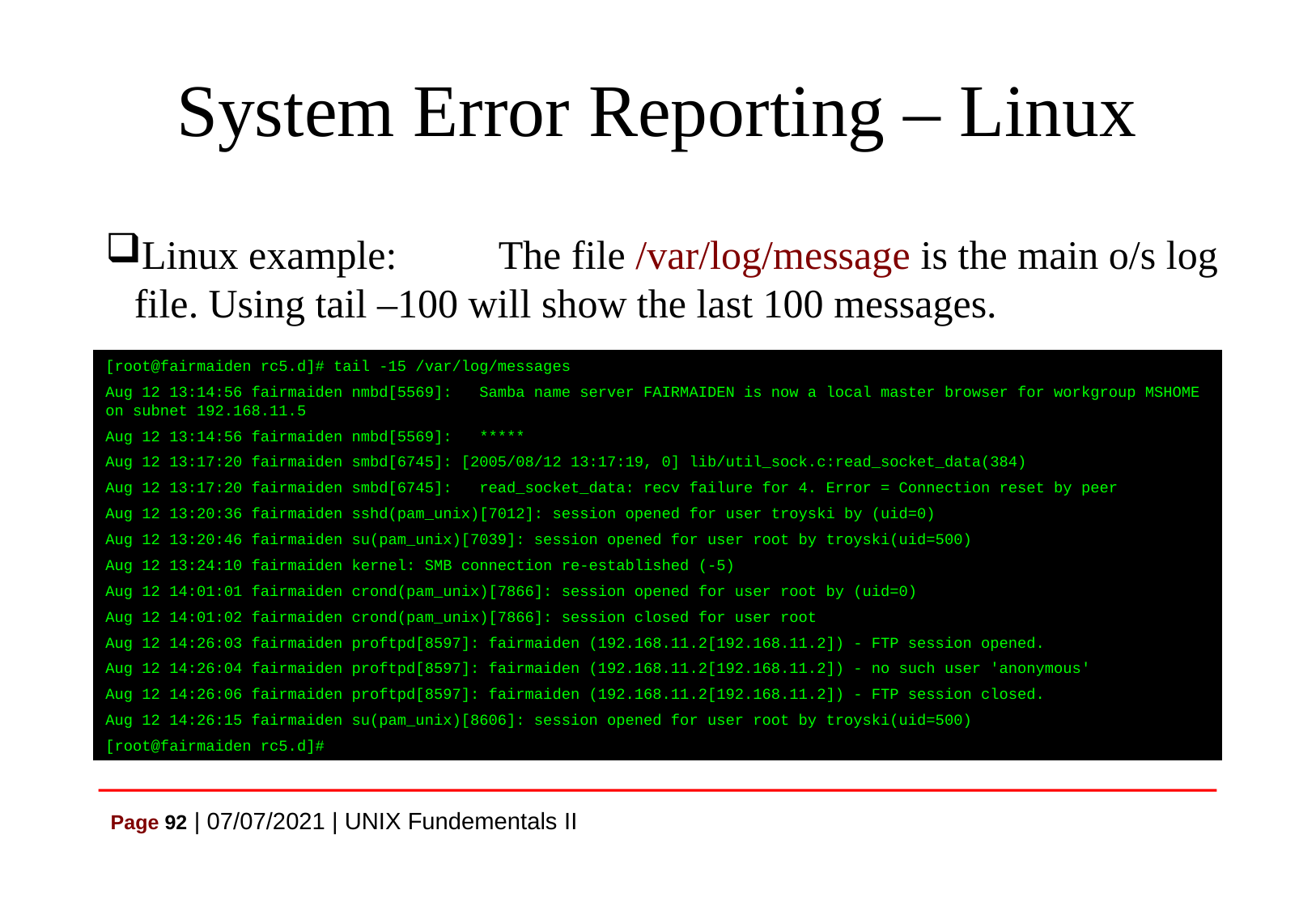

# System Error Reporting – Linux
Linux example:	The file /var/log/message is the main o/s log file. Using tail –100 will show the last 100 messages.
[root@fairmaiden rc5.d]# tail -15 /var/log/messages
Aug 12 13:14:56 fairmaiden nmbd[5569]:   Samba name server FAIRMAIDEN is now a local master browser for workgroup MSHOME on subnet 192.168.11.5
Aug 12 13:14:56 fairmaiden nmbd[5569]:   *****
Aug 12 13:17:20 fairmaiden smbd[6745]: [2005/08/12 13:17:19, 0] lib/util_sock.c:read_socket_data(384)
Aug 12 13:17:20 fairmaiden smbd[6745]:   read_socket_data: recv failure for 4. Error = Connection reset by peer
Aug 12 13:20:36 fairmaiden sshd(pam_unix)[7012]: session opened for user troyski by (uid=0)
Aug 12 13:20:46 fairmaiden su(pam_unix)[7039]: session opened for user root by troyski(uid=500)
Aug 12 13:24:10 fairmaiden kernel: SMB connection re-established (-5)
Aug 12 14:01:01 fairmaiden crond(pam_unix)[7866]: session opened for user root by (uid=0)
Aug 12 14:01:02 fairmaiden crond(pam_unix)[7866]: session closed for user root
Aug 12 14:26:03 fairmaiden proftpd[8597]: fairmaiden (192.168.11.2[192.168.11.2]) - FTP session opened.
Aug 12 14:26:04 fairmaiden proftpd[8597]: fairmaiden (192.168.11.2[192.168.11.2]) - no such user 'anonymous'
Aug 12 14:26:06 fairmaiden proftpd[8597]: fairmaiden (192.168.11.2[192.168.11.2]) - FTP session closed.
Aug 12 14:26:15 fairmaiden su(pam_unix)[8606]: session opened for user root by troyski(uid=500)
[root@fairmaiden rc5.d]#
Page 92 | 07/07/2021 | UNIX Fundementals II